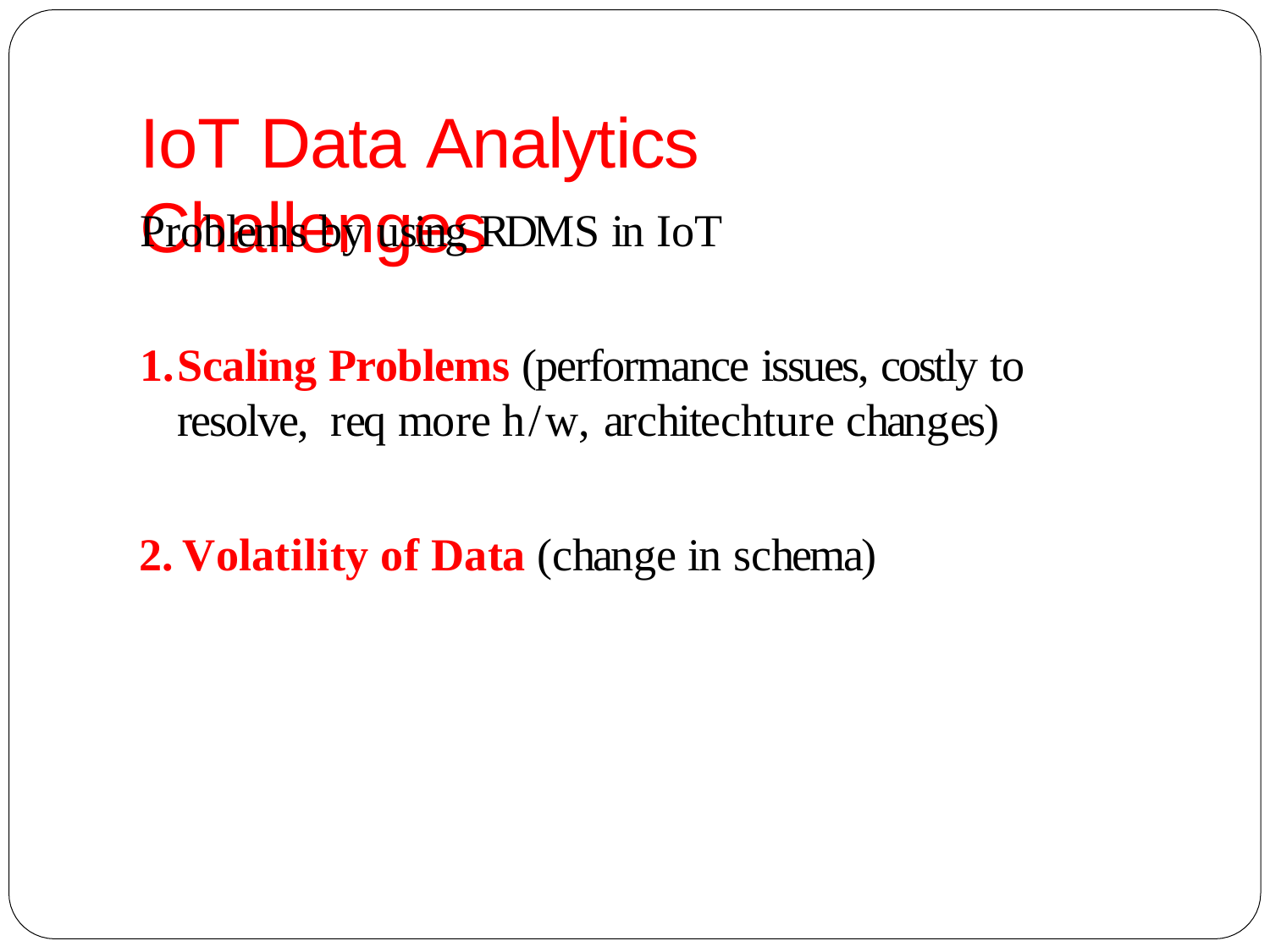

# IoT Data Analytics Challenges
Problems by using RDMS in IoT

Scaling Problems (performance issues, costly to resolve,  req more h/w, architechture changes)

Volatility of Data (change in schema)